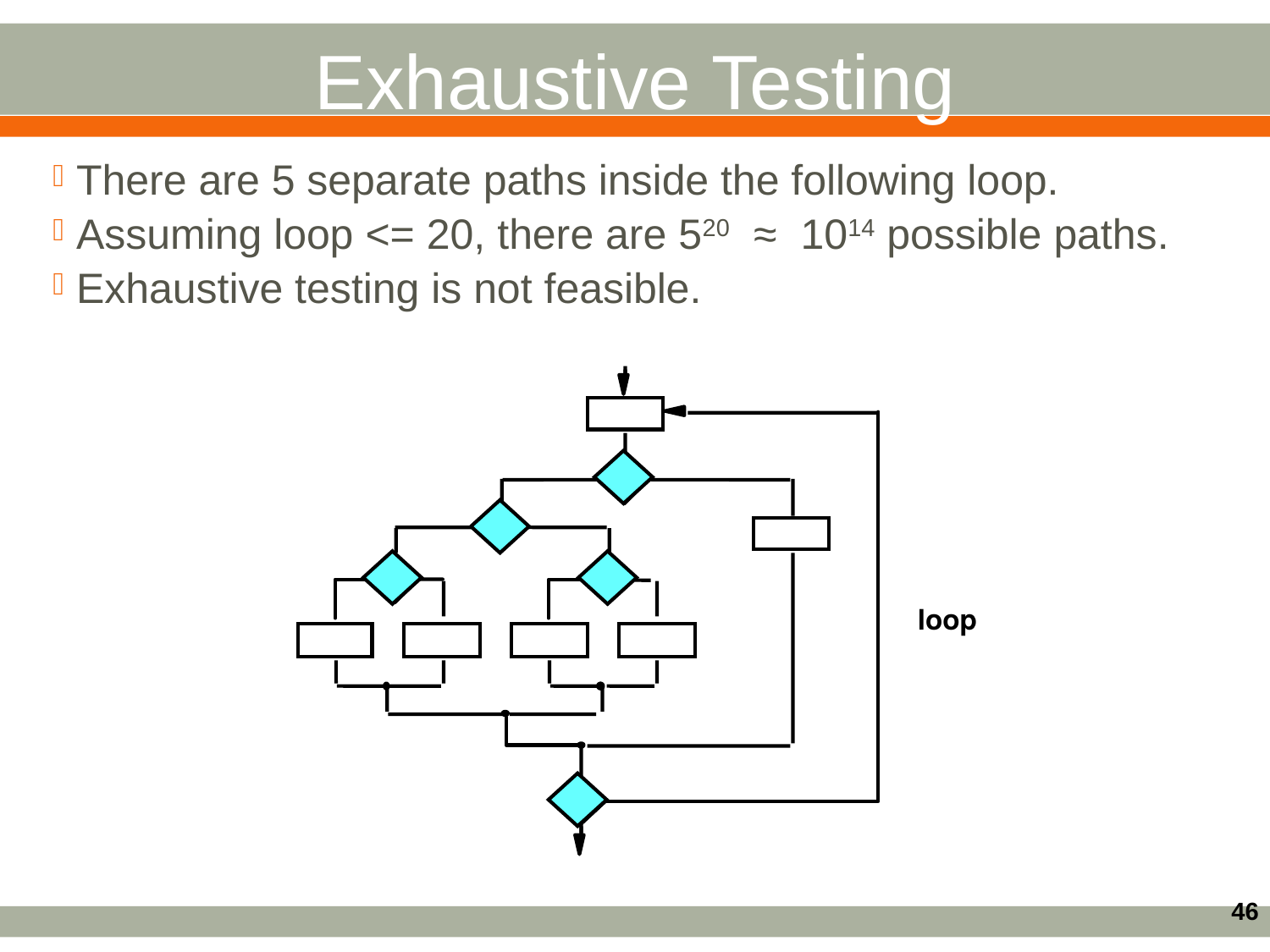

# Exhaustive Testing
 There are 5 separate paths inside the following loop.
 Assuming loop <= 20, there are 520  ≈  1014 possible paths.
 Exhaustive testing is not feasible.

loop

46